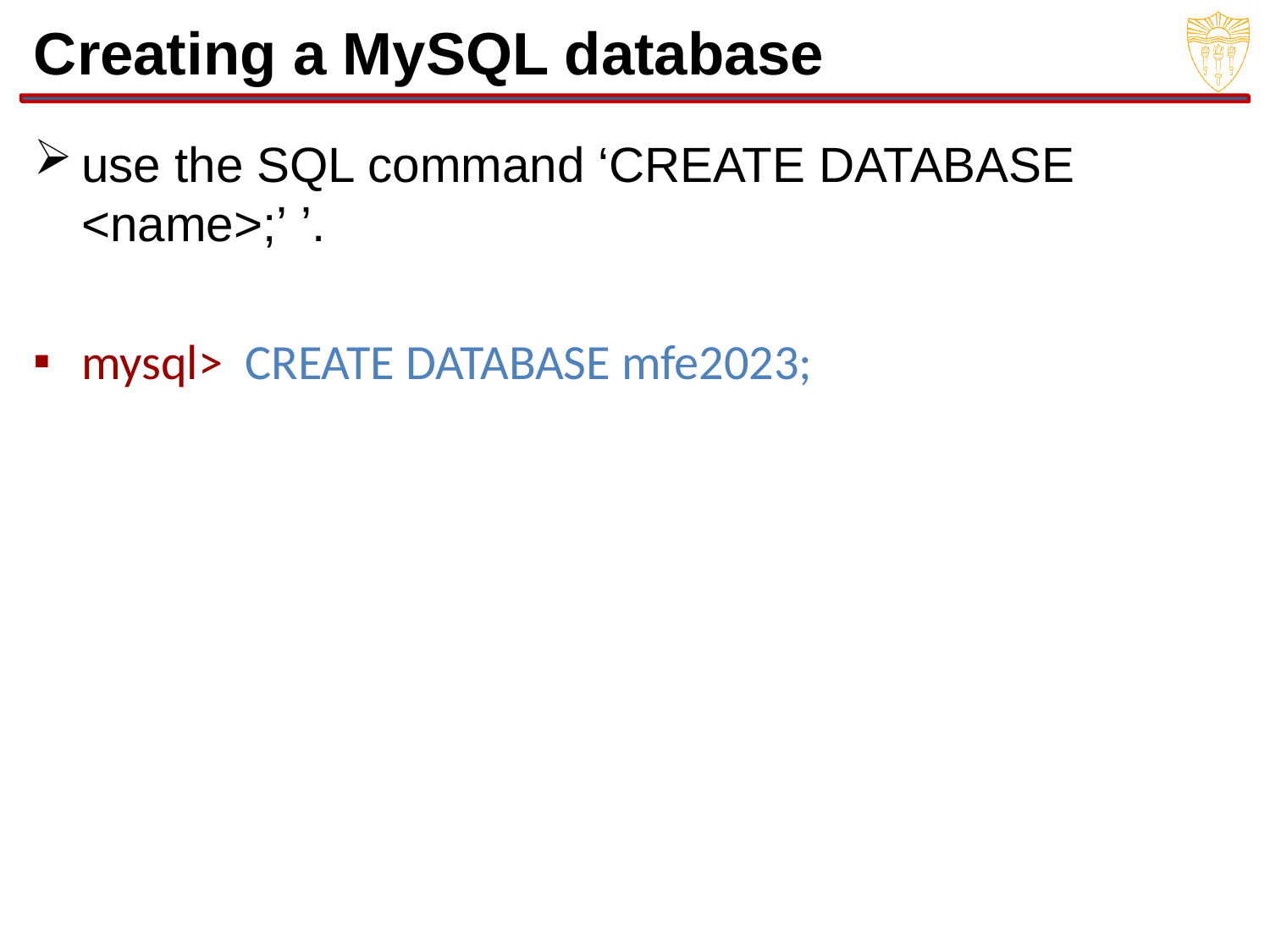

# Creating a MySQL database
use the SQL command ‘CREATE DATABASE <name>;’ ’.

mysql>  CREATE DATABASE mfe2023;